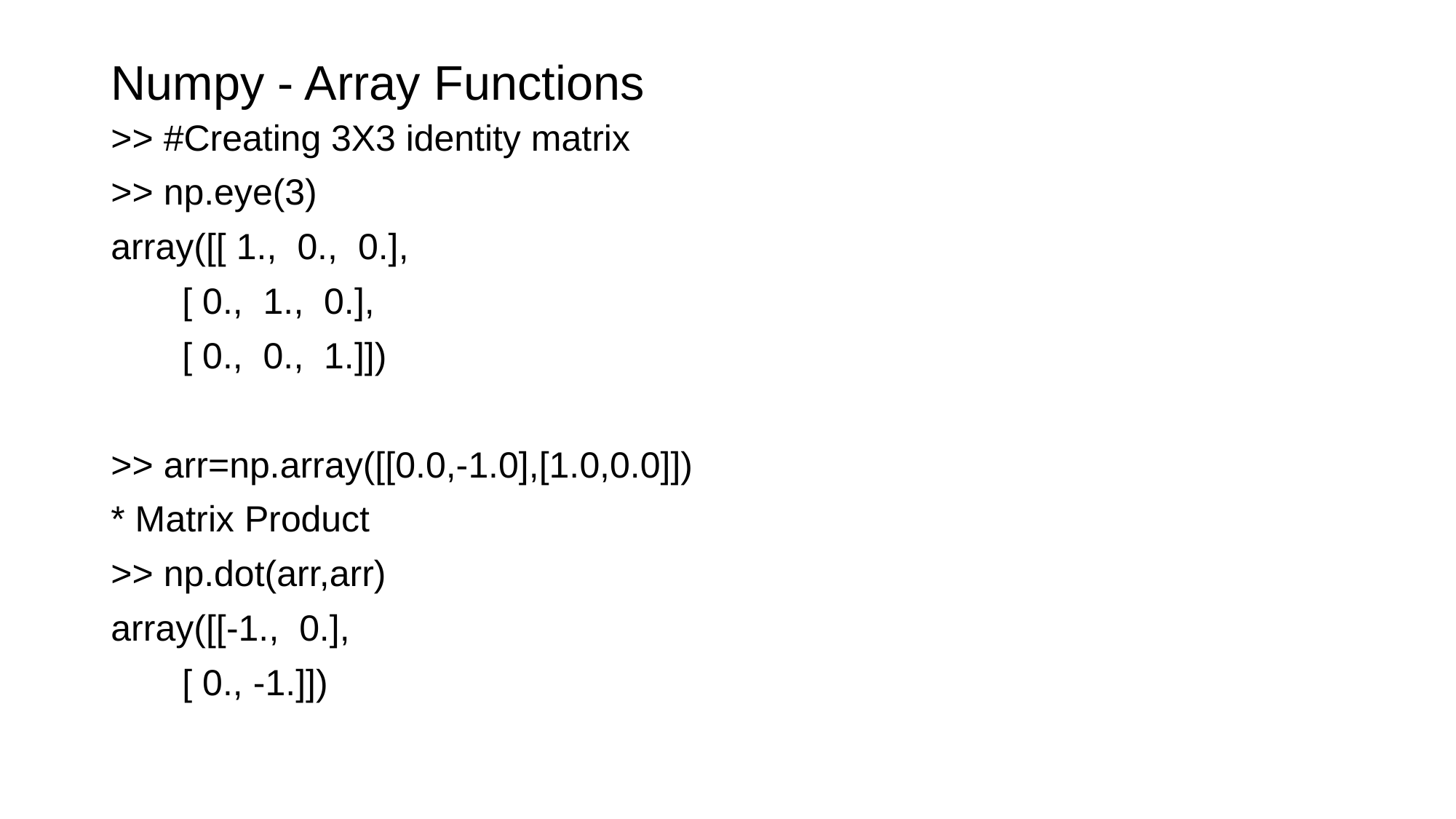

# Numpy - Array Functions
>> #Creating 3X3 identity matrix
>> np.eye(3)
array([[ 1.,  0.,  0.],
       [ 0.,  1.,  0.],
       [ 0.,  0.,  1.]])

>> arr=np.array([[0.0,-1.0],[1.0,0.0]])
* Matrix Product
>> np.dot(arr,arr)
array([[-1.,  0.],
       [ 0., -1.]])